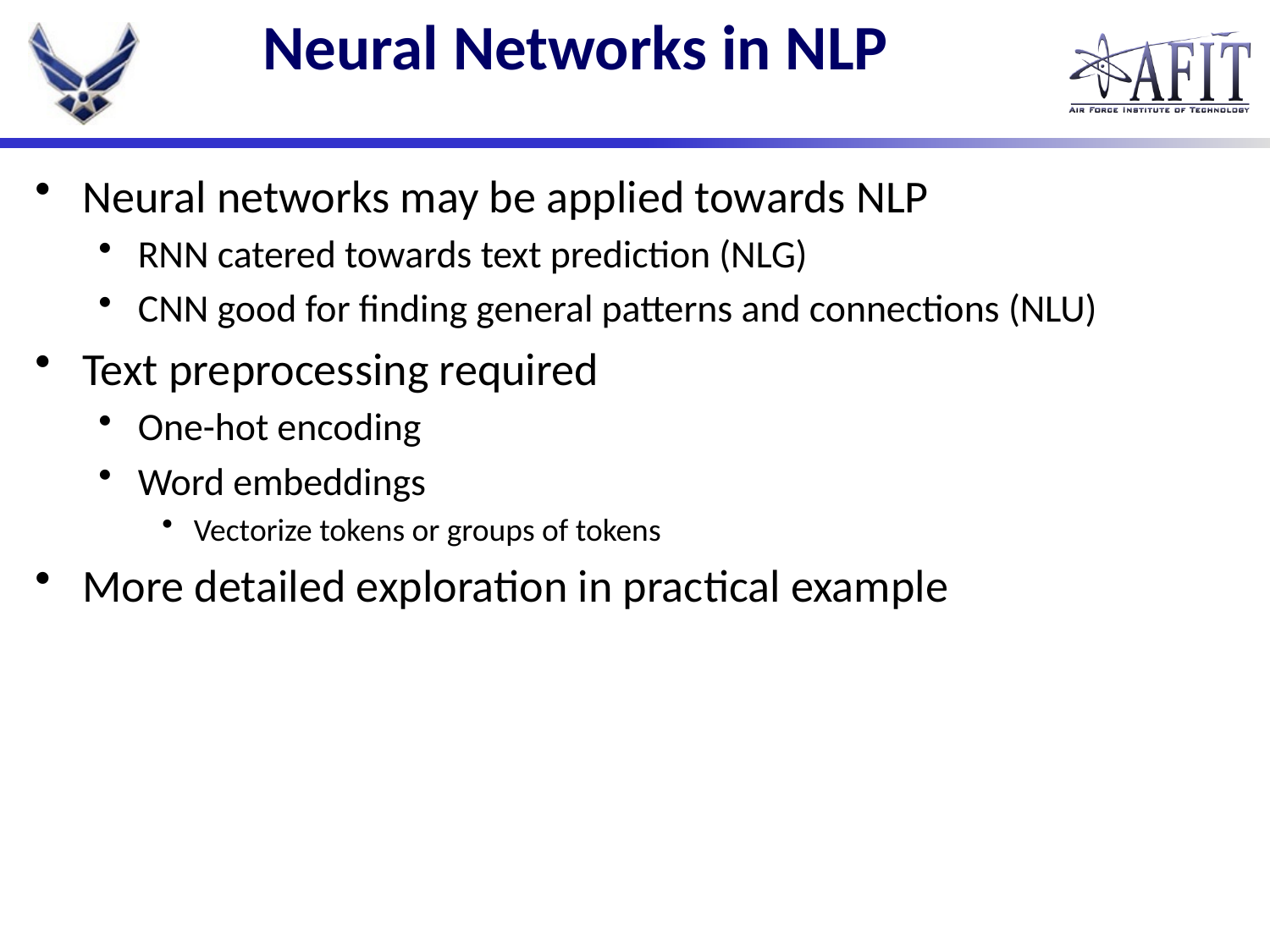

# Neural Networks in NLP
Neural networks may be applied towards NLP
RNN catered towards text prediction (NLG)
CNN good for finding general patterns and connections (NLU)
Text preprocessing required
One-hot encoding
Word embeddings
Vectorize tokens or groups of tokens
More detailed exploration in practical example